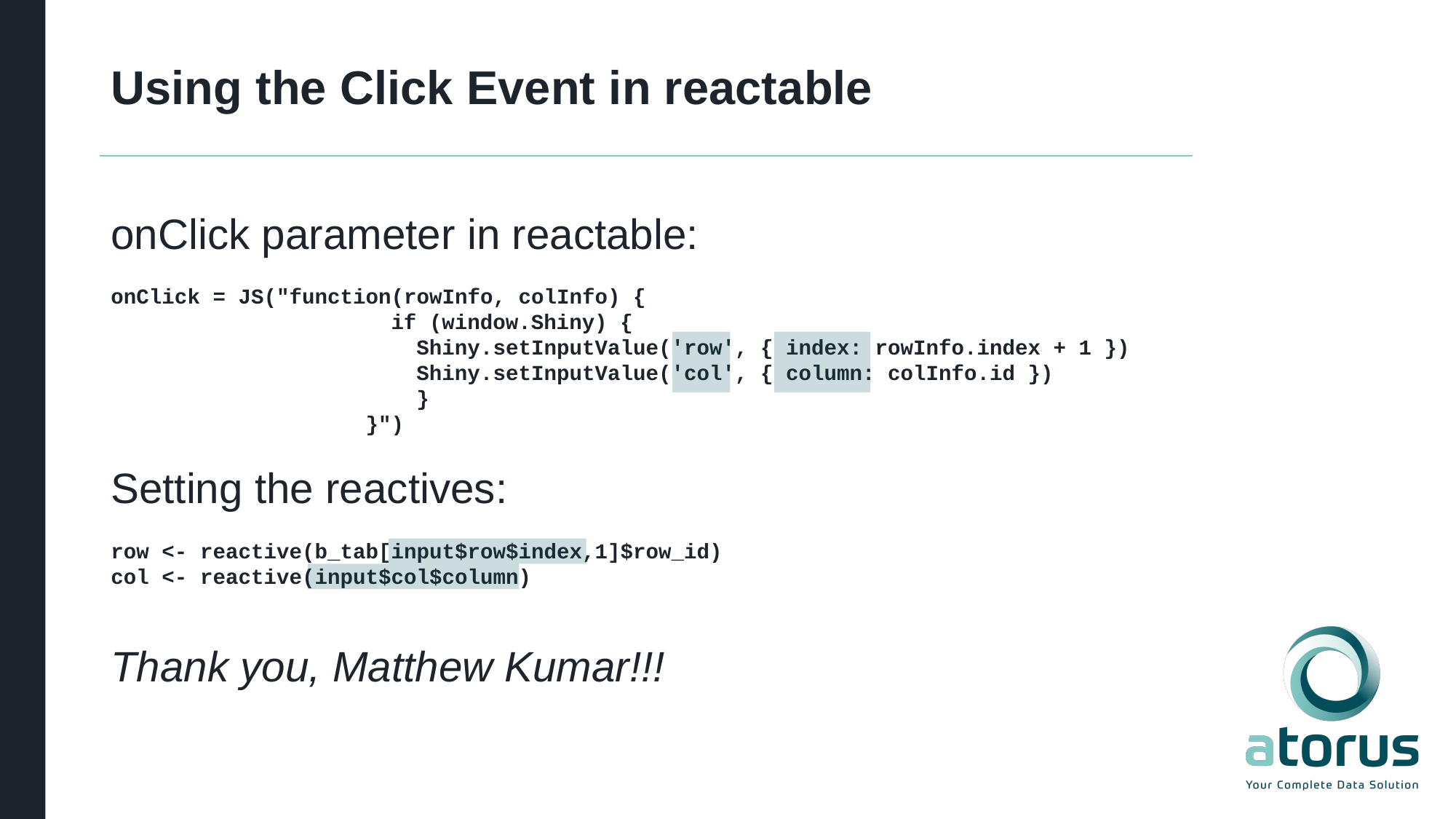

# Using the Click Event in reactable
onClick parameter in reactable:

onClick = JS("function(rowInfo, colInfo) {
                      if (window.Shiny) {
                        Shiny.setInputValue('row', { index: rowInfo.index + 1 })
                        Shiny.setInputValue('col', { column: colInfo.id })
                        }
                    }")

Setting the reactives:

row <- reactive(b_tab[input$row$index,1]$row_id)
col <- reactive(input$col$column)

Thank you, Matthew Kumar!!!